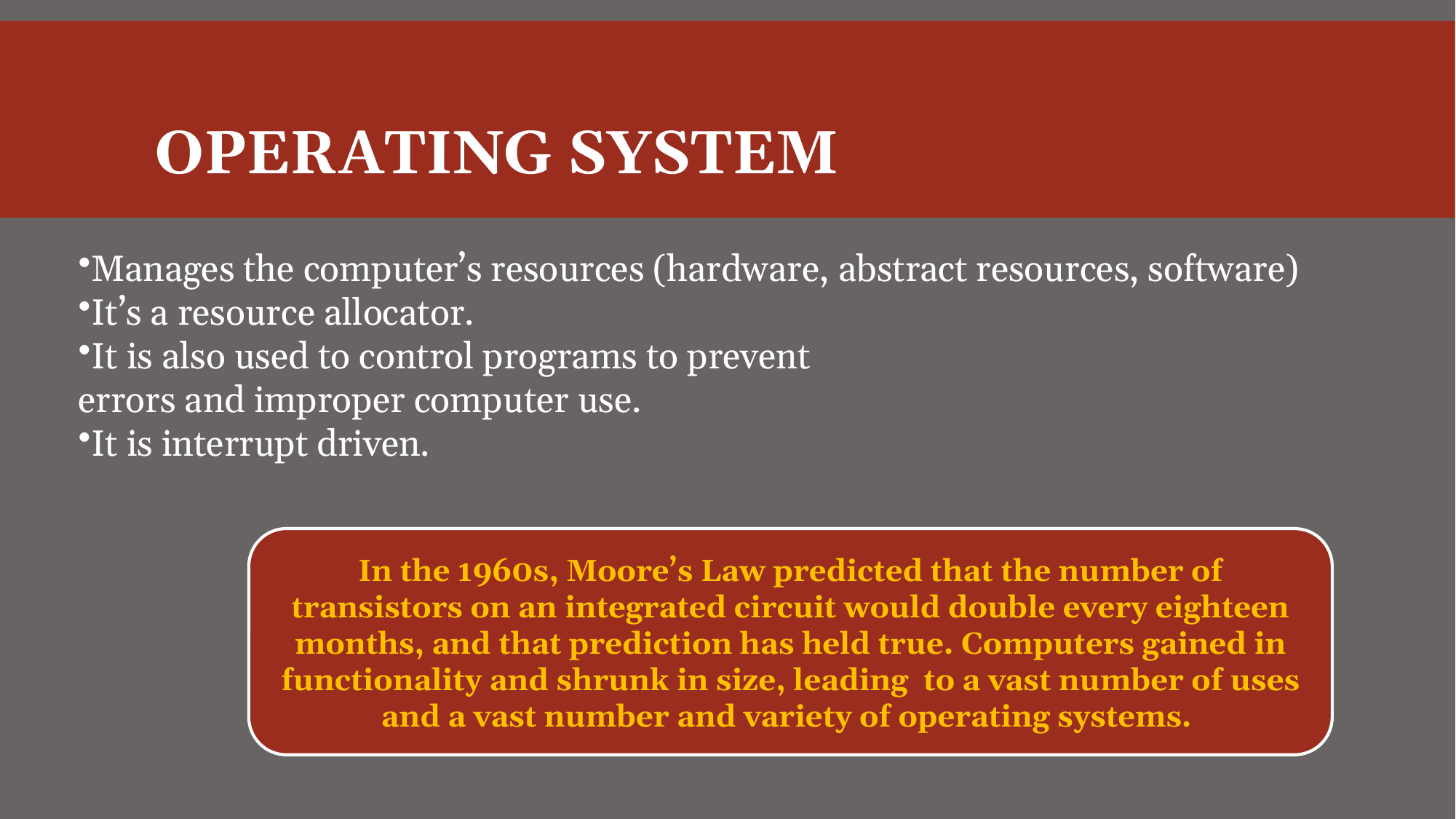

# Operating System

Manages the computer’s resources (hardware, abstract resources, software)
It’s a resource allocator.
It is also used to control programs to prevent
errors and improper computer use.
It is interrupt driven.

In the 1960s, Moore’s Law predicted that the number of transistors on an integrated circuit would double every eighteen months, and that prediction has held true. Computers gained in functionality and shrunk in size, leading  to a vast number of uses and a vast number and variety of operating systems.